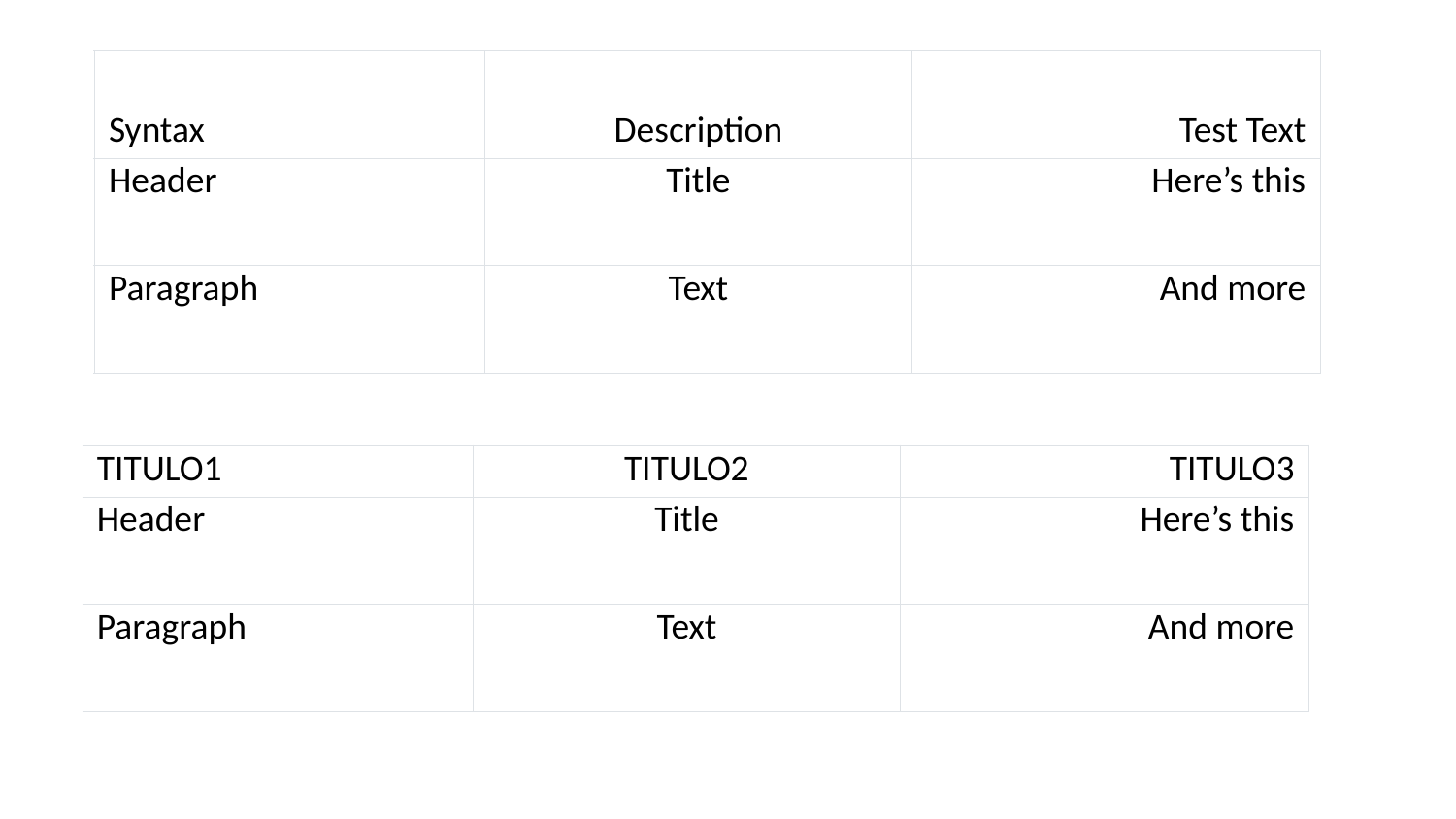

| Syntax | Description | Test Text |
| --- | --- | --- |
| Header | Title | Here’s this |
| Paragraph | Text | And more |
| TITULO1 | TITULO2 | TITULO3 |
| --- | --- | --- |
| Header | Title | Here’s this |
| Paragraph | Text | And more |